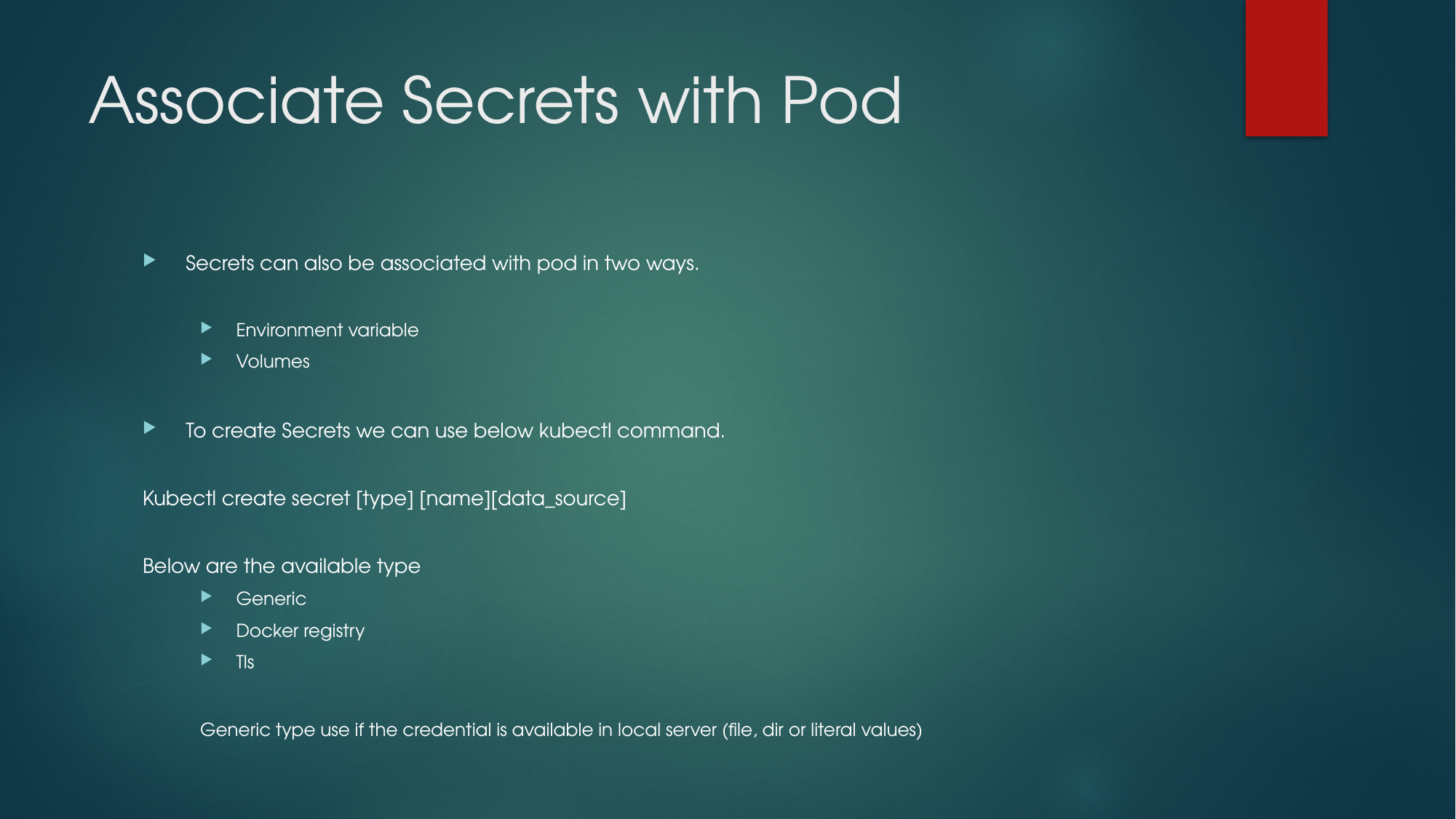

# Associate Secrets with Pod
Secrets can also be associated with pod in two ways.

Environment variable
Volumes

To create Secrets we can use below kubectl command.

Kubectl create secret [type] [name][data_source]

Below are the available type
Generic
Docker registry
Tls

Generic type use if the credential is available in local server (file, dir or literal values)